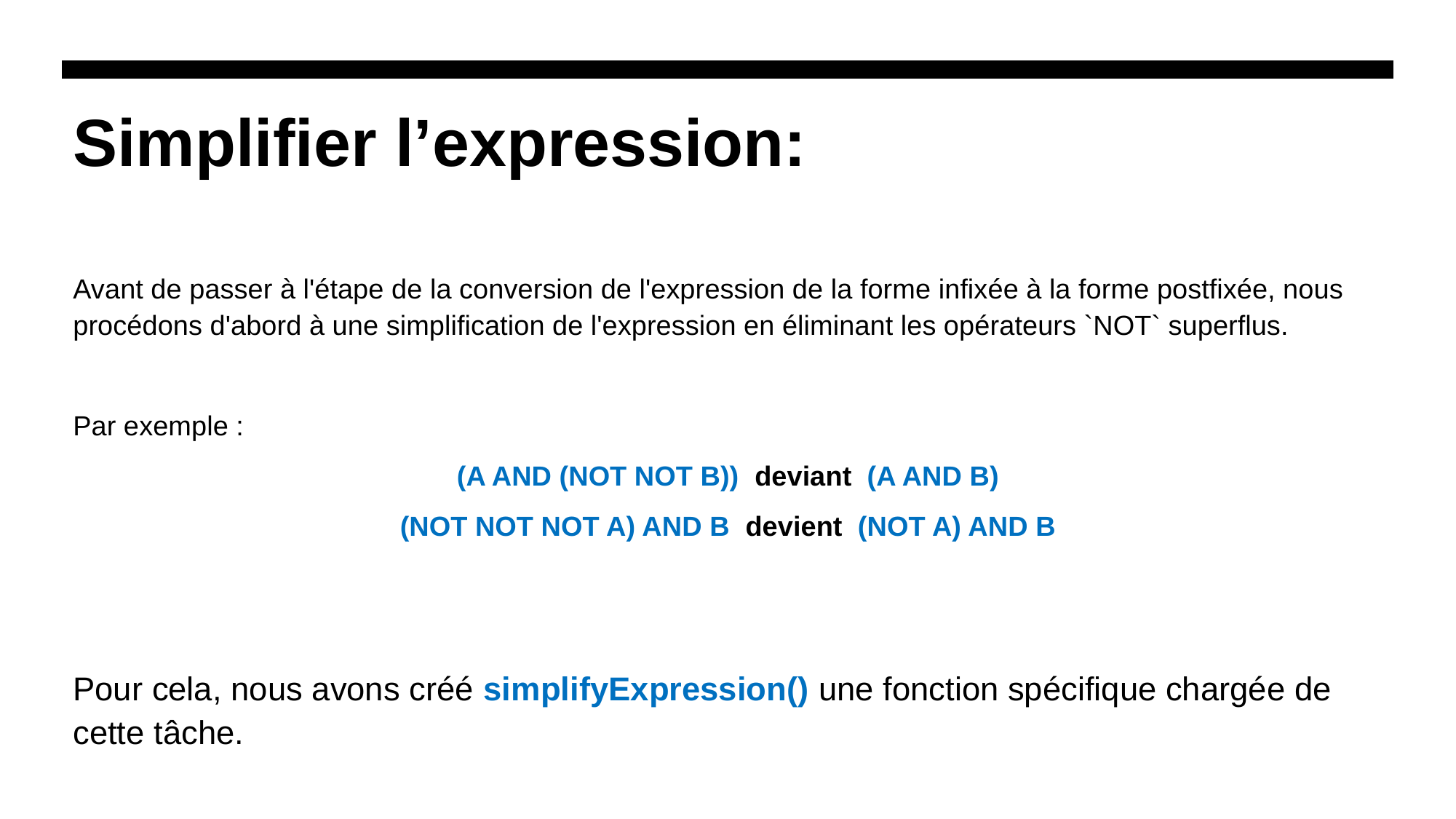

# Simplifier l’expression:
Avant de passer à l'étape de la conversion de l'expression de la forme infixée à la forme postfixée, nous procédons d'abord à une simplification de l'expression en éliminant les opérateurs `NOT` superflus.

Par exemple :
(A AND (NOT NOT B))  deviant  (A AND B)
(NOT NOT NOT A) AND B  devient  (NOT A) AND B

Pour cela, nous avons créé simplifyExpression() une fonction spécifique chargée de cette tâche.